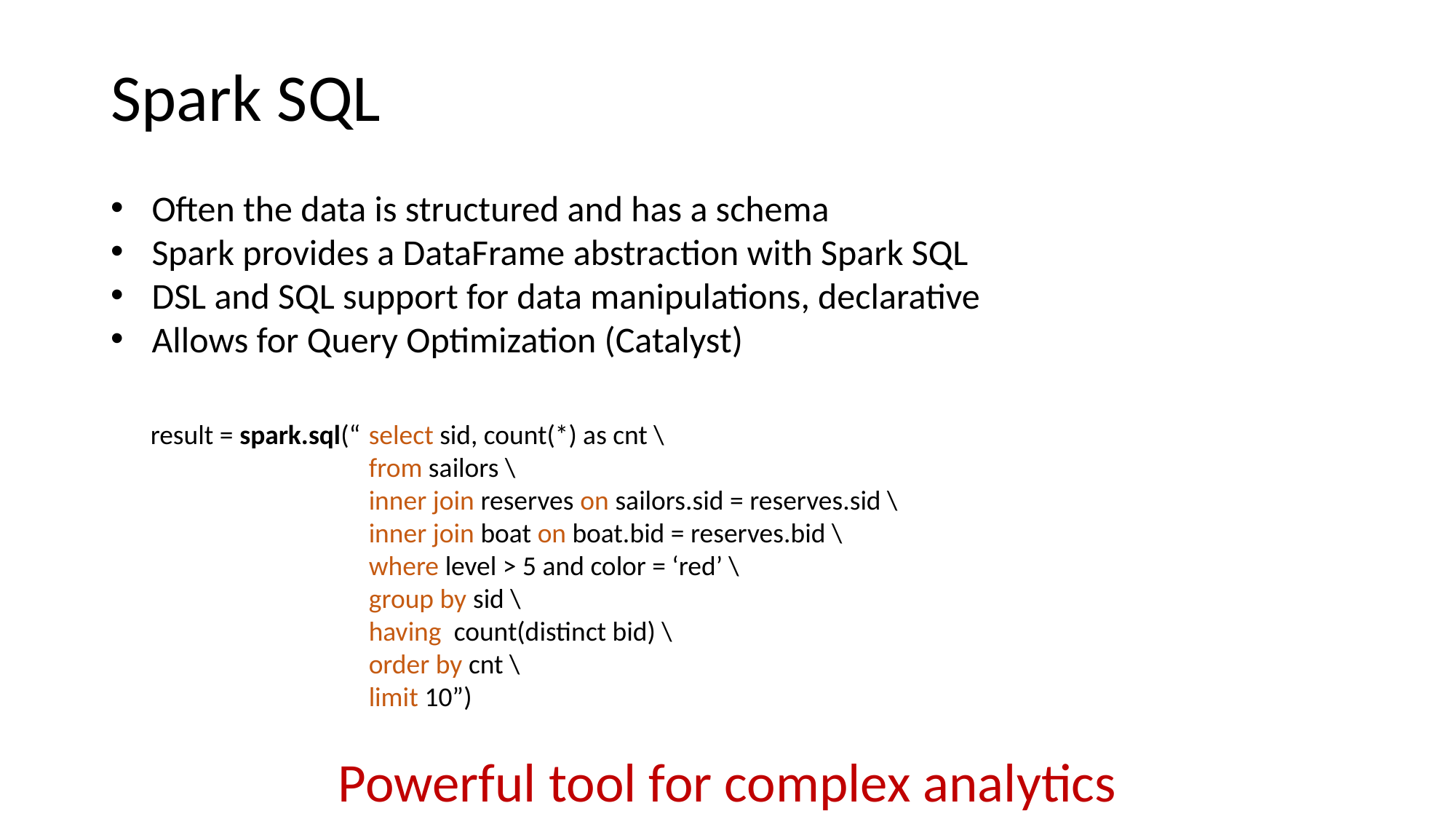

# Spark SQL
Often the data is structured and has a schema
Spark provides a DataFrame abstraction with Spark SQL
DSL and SQL support for data manipulations, declarative
Allows for Query Optimization (Catalyst)

result = spark.sql(“	select sid, count(*) as cnt \
		from sailors \
		inner join reserves on sailors.sid = reserves.sid \
		inner join boat on boat.bid = reserves.bid \
		where level > 5 and color = ‘red’ \
		group by sid \
		having  count(distinct bid) \
		order by cnt \
		limit 10”)
Powerful tool for complex analytics